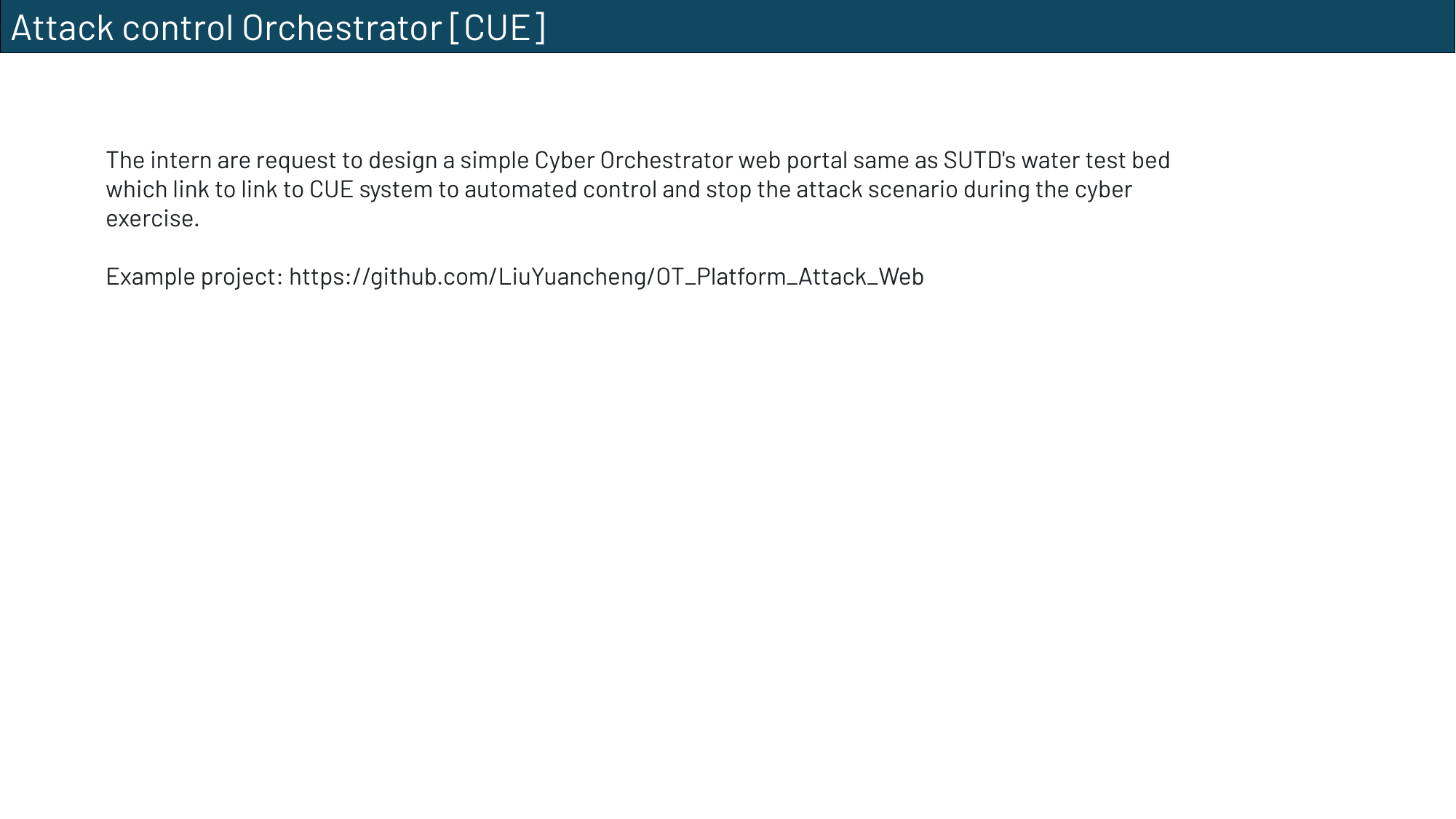

Attack control Orchestrator [CUE]
The intern are request to design a simple Cyber Orchestrator web portal same as SUTD's water test bed which link to link to CUE system to automated control and stop the attack scenario during the cyber exercise.

Example project: https://github.com/LiuYuancheng/OT_Platform_Attack_Web